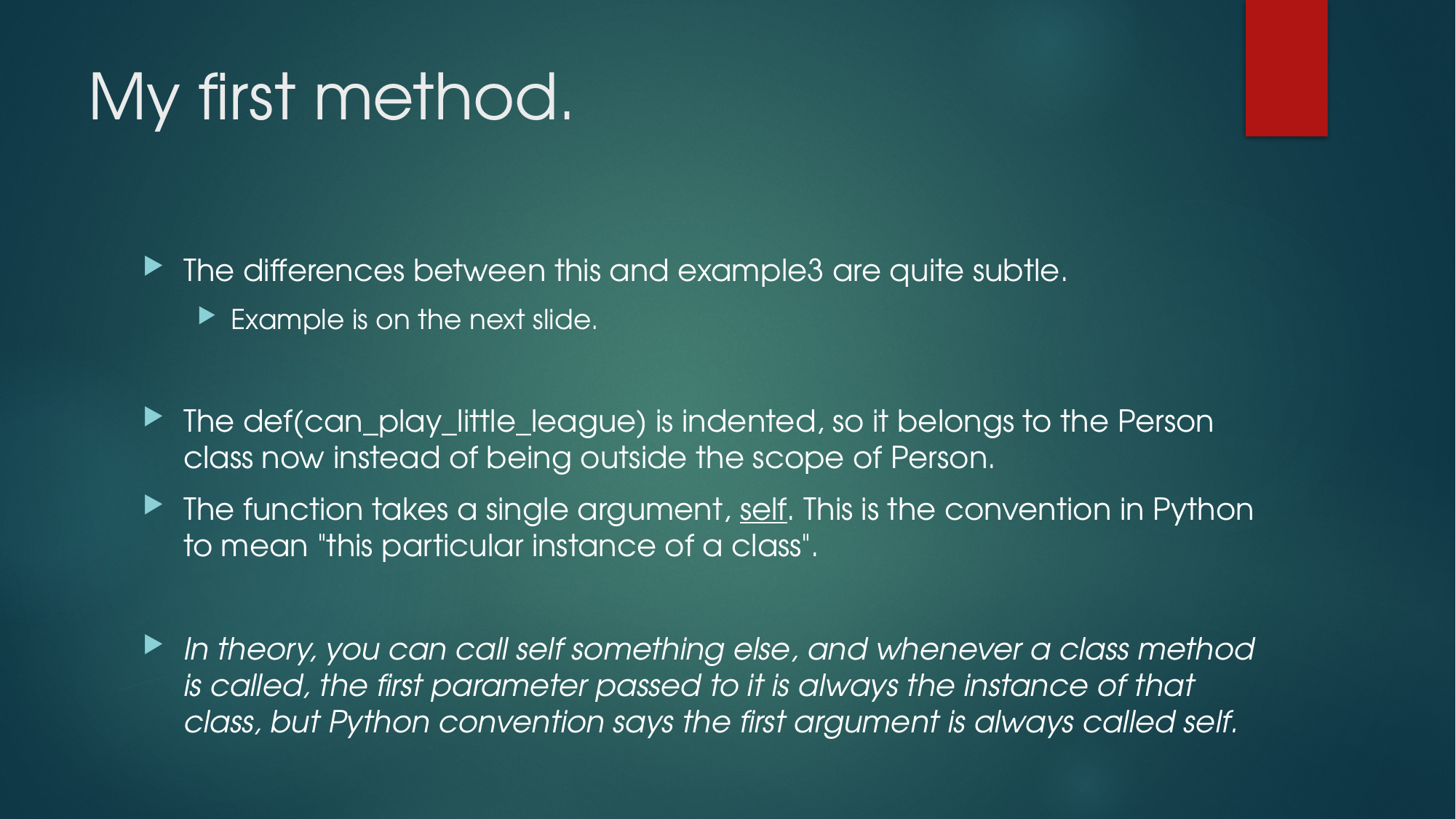

# My first method.

The differences between this and example3 are quite subtle.
Example is on the next slide.

The def(can_play_little_league) is indented, so it belongs to the Person class now instead of being outside the scope of Person.
The function takes a single argument, self. This is the convention in Python to mean "this particular instance of a class".

In theory, you can call self something else, and whenever a class method is called, the first parameter passed to it is always the instance of that class, but Python convention says the first argument is always called self.